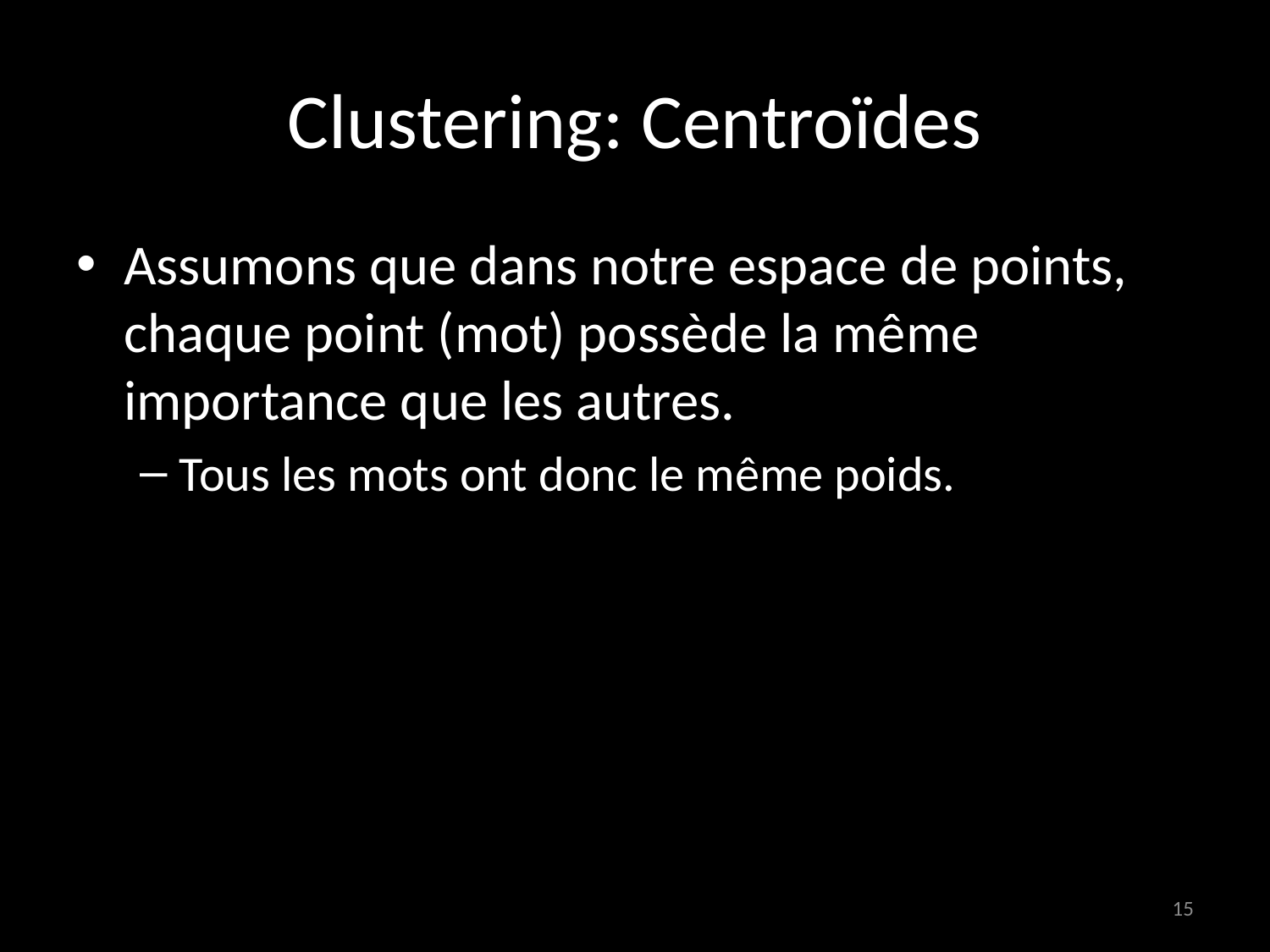

# Clustering: Centroïdes
Assumons que dans notre espace de points, chaque point (mot) possède la même importance que les autres.
Tous les mots ont donc le même poids.

15